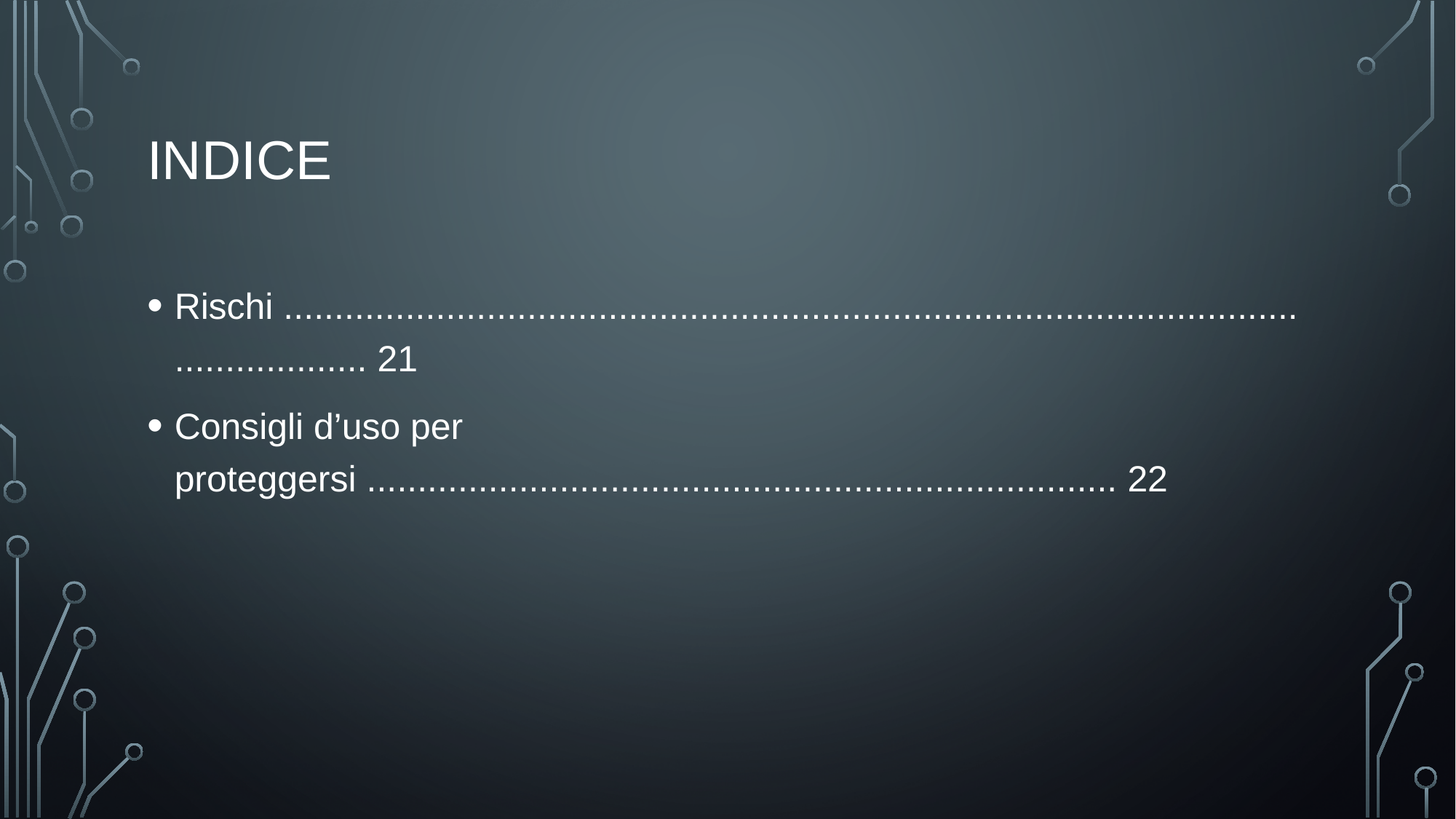

# Indice
Rischi ....................................................................................................................... 21
Consigli d’uso per proteggersi .......................................................................... 22